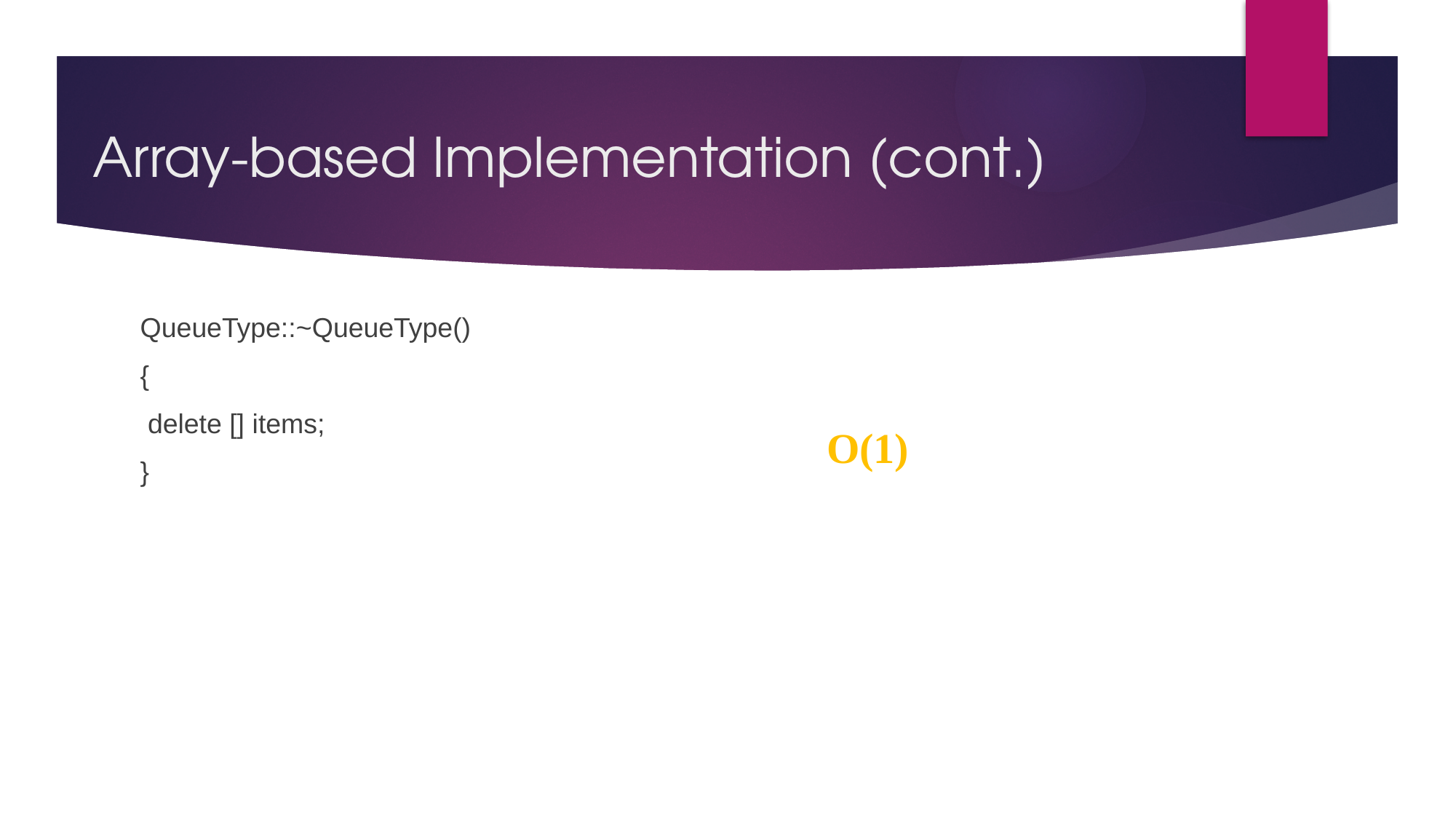

# Array-based Implementation (cont.)
QueueType::~QueueType()
{
 delete [] items;
}
O(1)